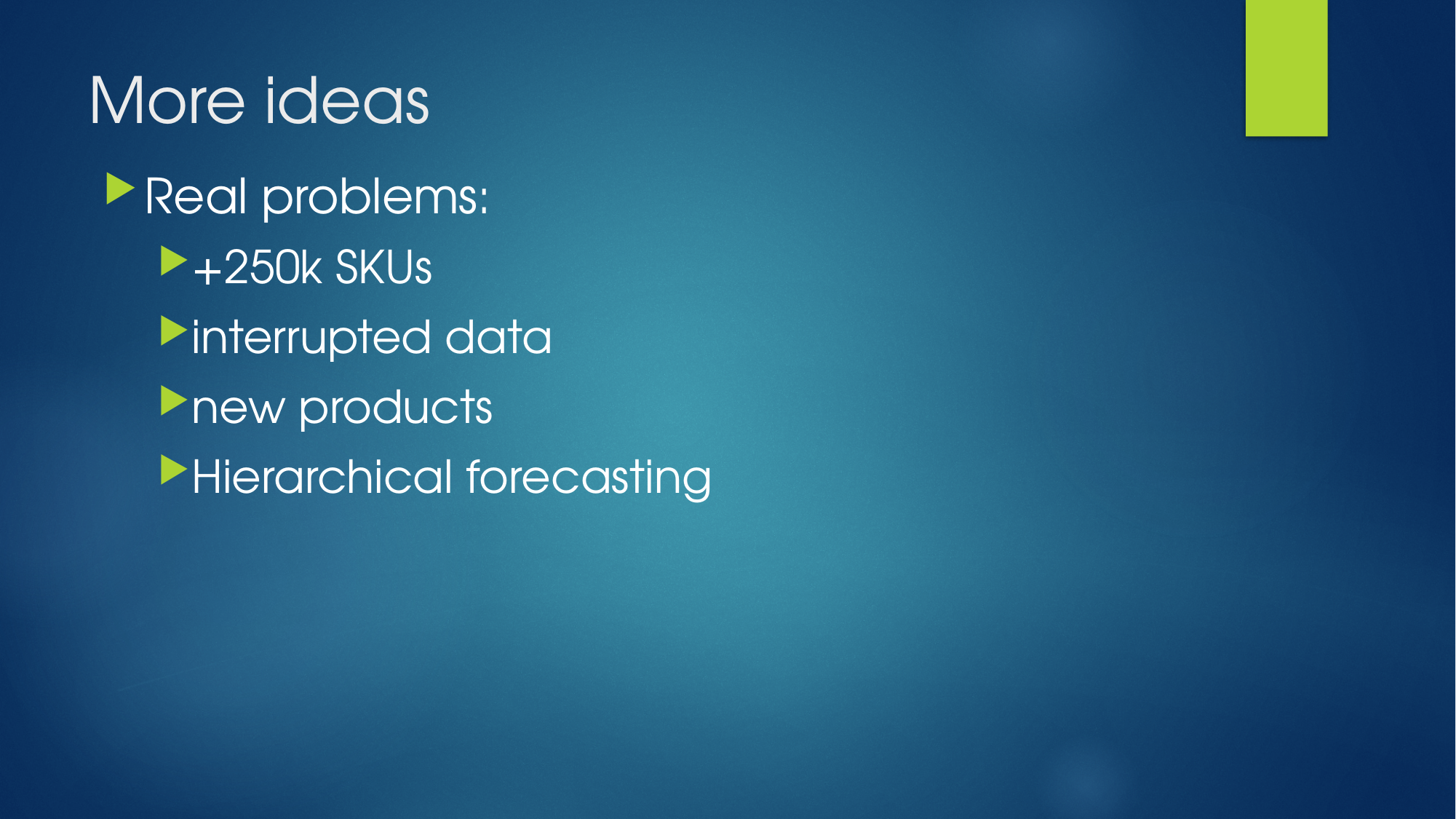

# More ideas
Real problems:
+250k SKUs
interrupted data
new products
Hierarchical forecasting